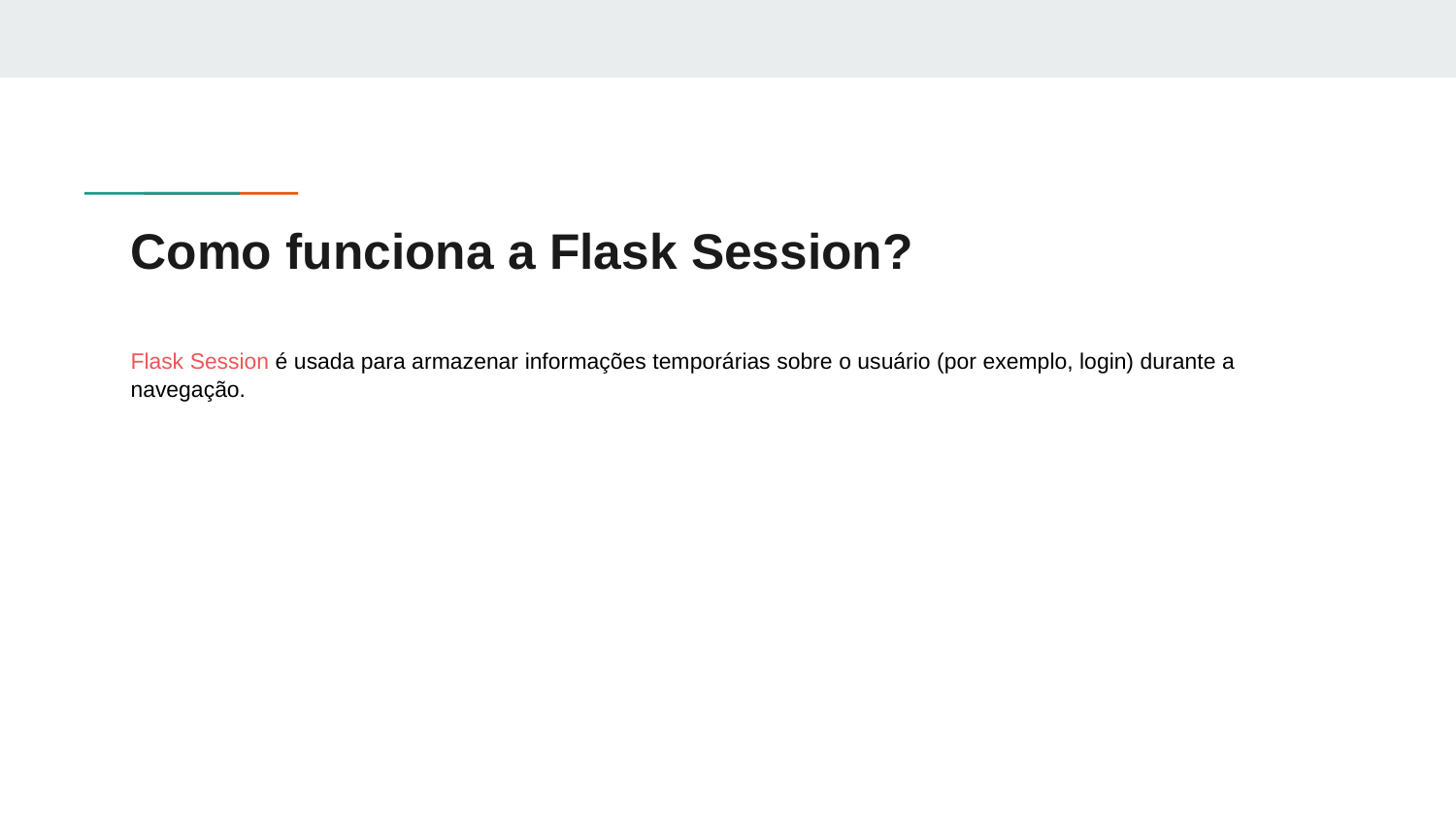

# Como funciona a Flask Session?
Flask Session é usada para armazenar informações temporárias sobre o usuário (por exemplo, login) durante a navegação.